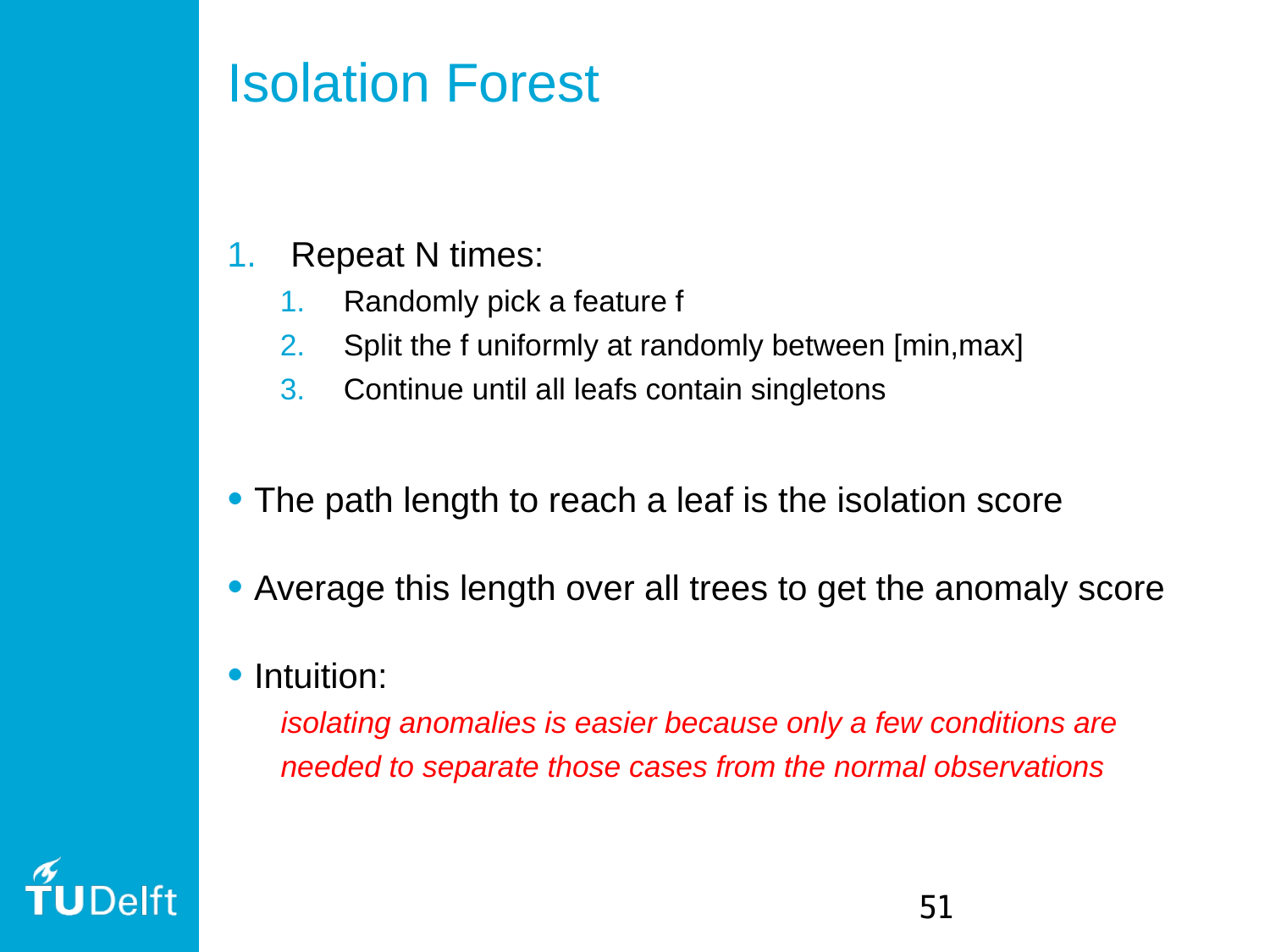

# Isolation Forest
Repeat N times:
Randomly pick a feature f
Split the f uniformly at randomly between [min,max]
Continue until all leafs contain singletons

The path length to reach a leaf is the isolation score

Average this length over all trees to get the anomaly score

Intuition:
isolating anomalies is easier because only a few conditions are needed to separate those cases from the normal observations

51